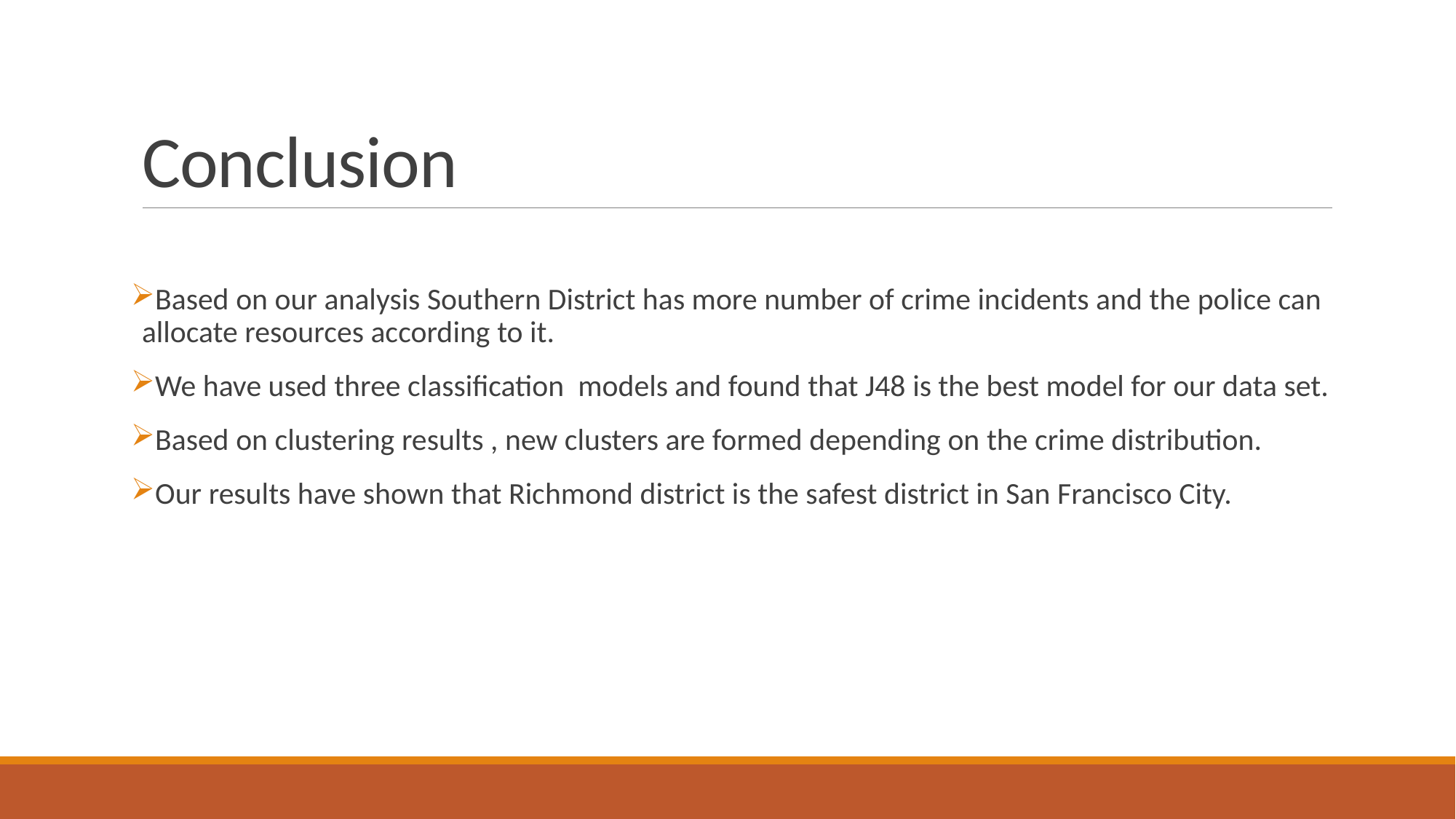

# Conclusion

Based on our analysis Southern District has more number of crime incidents and the police can allocate resources according to it.
We have used three classification  models and found that J48 is the best model for our data set.
Based on clustering results , new clusters are formed depending on the crime distribution.
Our results have shown that Richmond district is the safest district in San Francisco City.